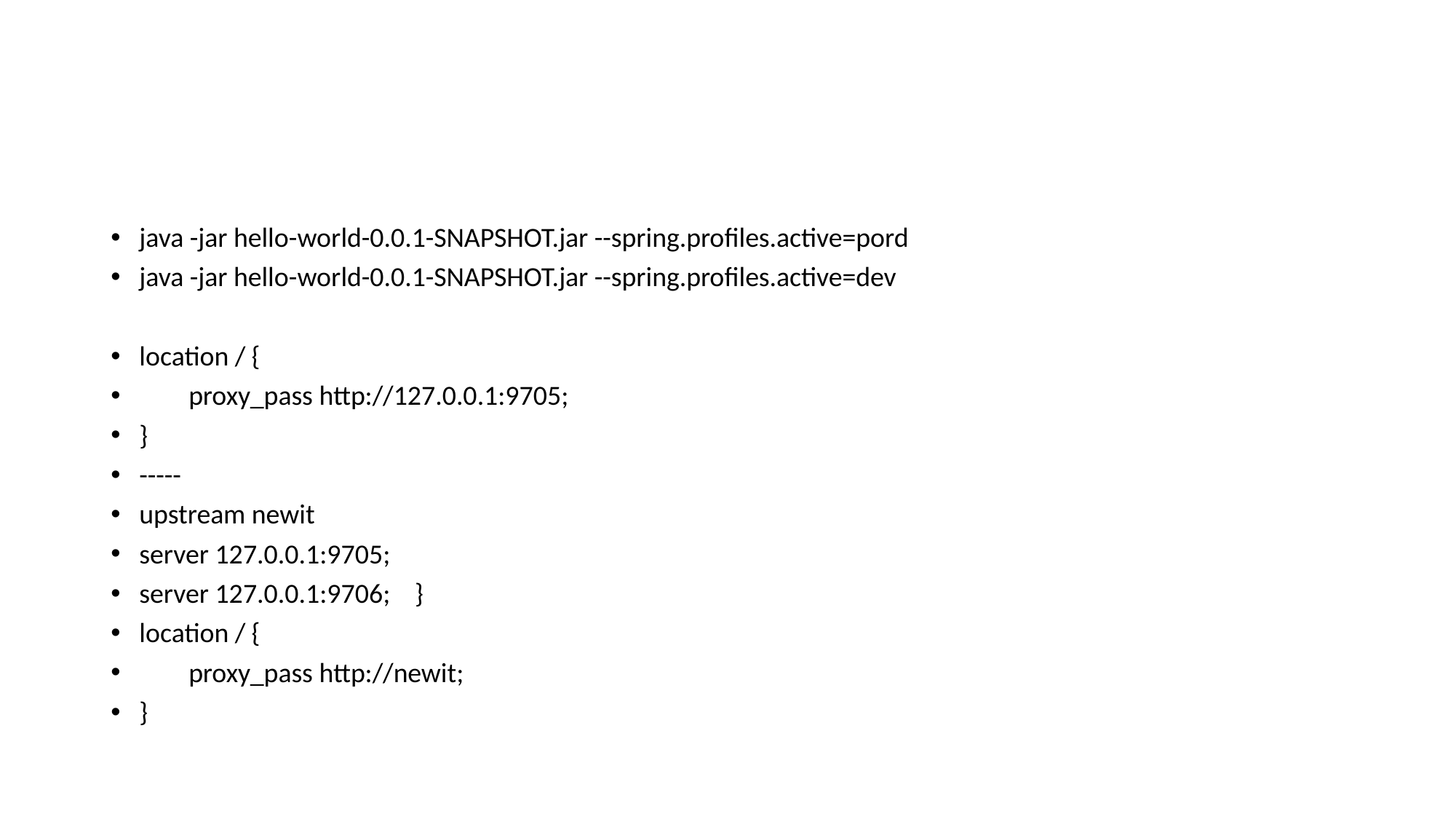

#
java -jar hello-world-0.0.1-SNAPSHOT.jar --spring.profiles.active=pord
java -jar hello-world-0.0.1-SNAPSHOT.jar --spring.profiles.active=dev

location / {
        proxy_pass http://127.0.0.1:9705;
}
-----
upstream newit
server 127.0.0.1:9705;
server 127.0.0.1:9706;    }
location / {
        proxy_pass http://newit;
}